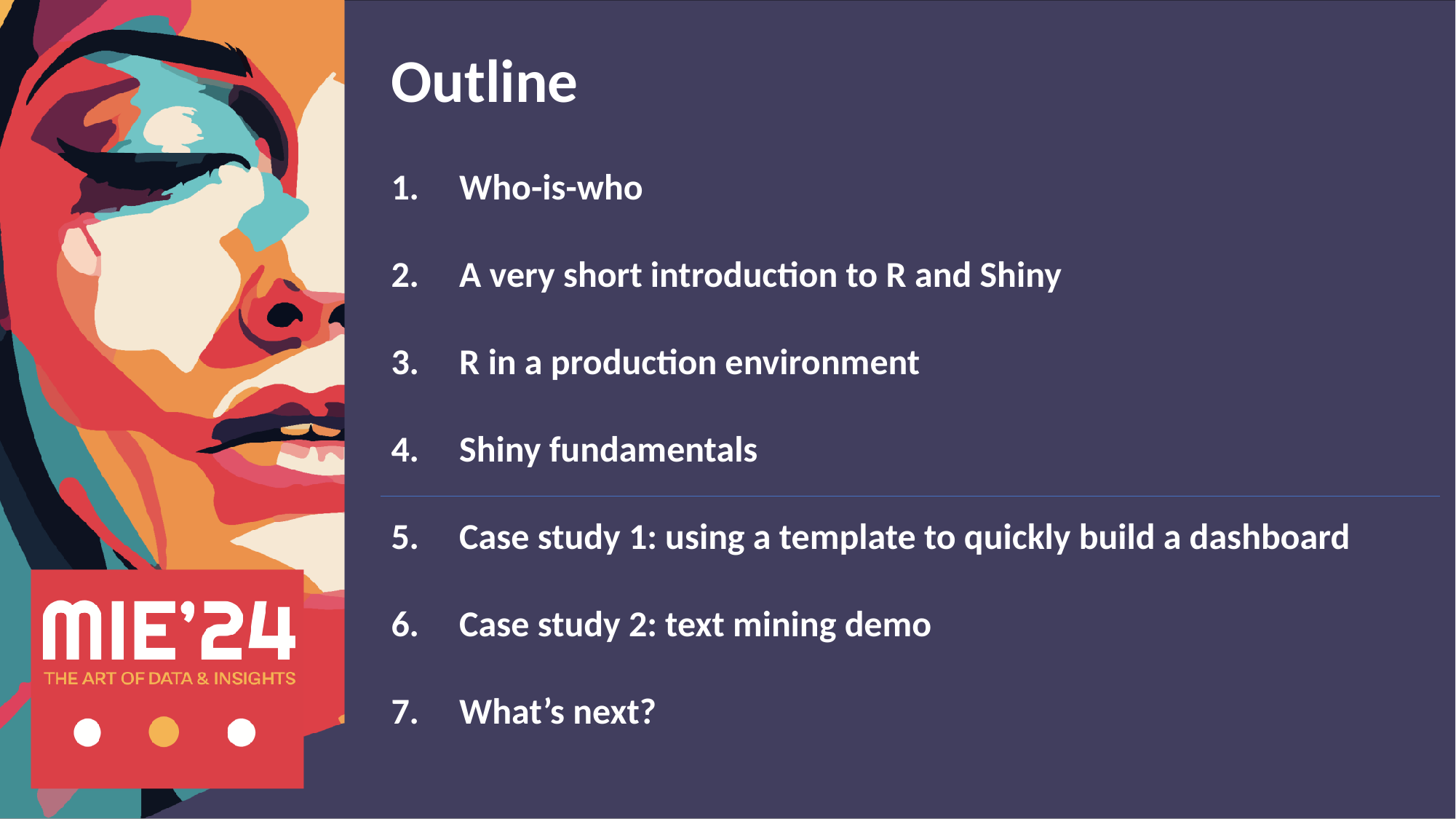

Outline
Who-is-who

A very short introduction to R and Shiny

R in a production environment

Shiny fundamentals

Case study 1: using a template to quickly build a dashboard

Case study 2: text mining demo

What’s next?